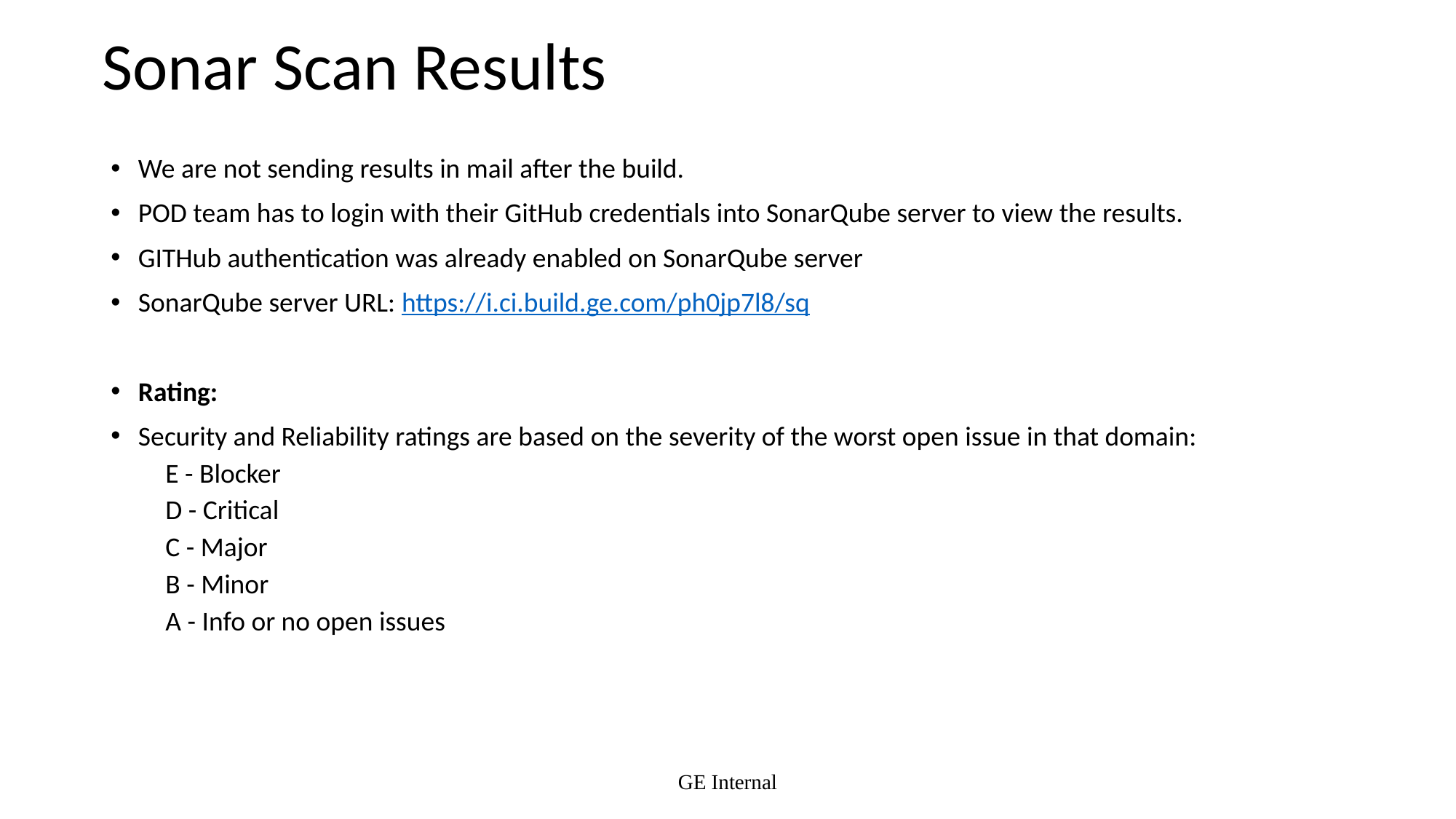

# Sonar Scan Results
We are not sending results in mail after the build.
POD team has to login with their GitHub credentials into SonarQube server to view the results.
GITHub authentication was already enabled on SonarQube server
SonarQube server URL: https://i.ci.build.ge.com/ph0jp7l8/sq

Rating:
Security and Reliability ratings are based on the severity of the worst open issue in that domain:
E - Blocker
D - Critical
C - Major
B - Minor
A - Info or no open issues

GE Internal